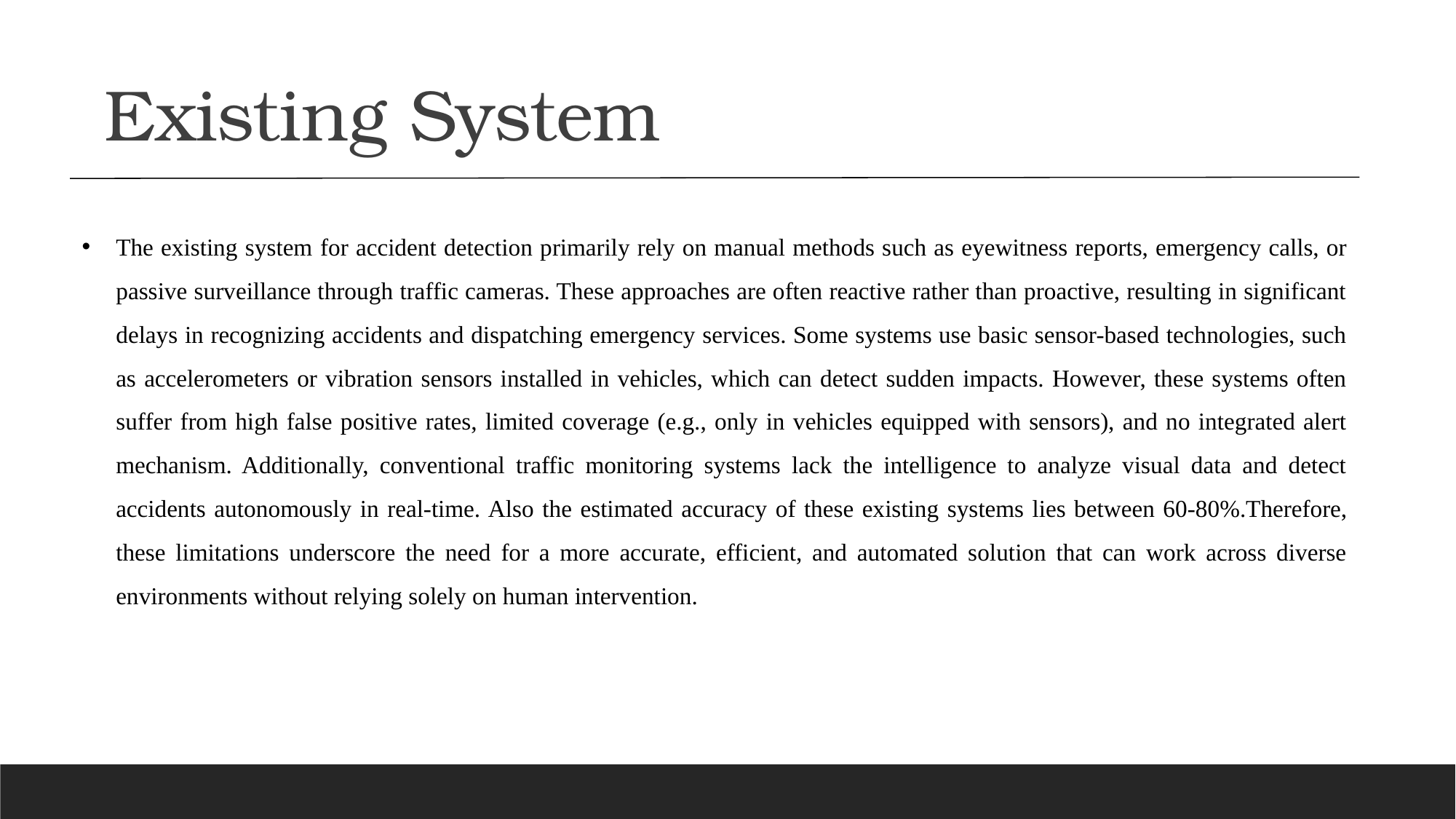

Existing System
The existing system for accident detection primarily rely on manual methods such as eyewitness reports, emergency calls, or passive surveillance through traffic cameras. These approaches are often reactive rather than proactive, resulting in significant delays in recognizing accidents and dispatching emergency services. Some systems use basic sensor-based technologies, such as accelerometers or vibration sensors installed in vehicles, which can detect sudden impacts. However, these systems often suffer from high false positive rates, limited coverage (e.g., only in vehicles equipped with sensors), and no integrated alert mechanism. Additionally, conventional traffic monitoring systems lack the intelligence to analyze visual data and detect accidents autonomously in real-time. Also the estimated accuracy of these existing systems lies between 60-80%.Therefore, these limitations underscore the need for a more accurate, efficient, and automated solution that can work across diverse environments without relying solely on human intervention.